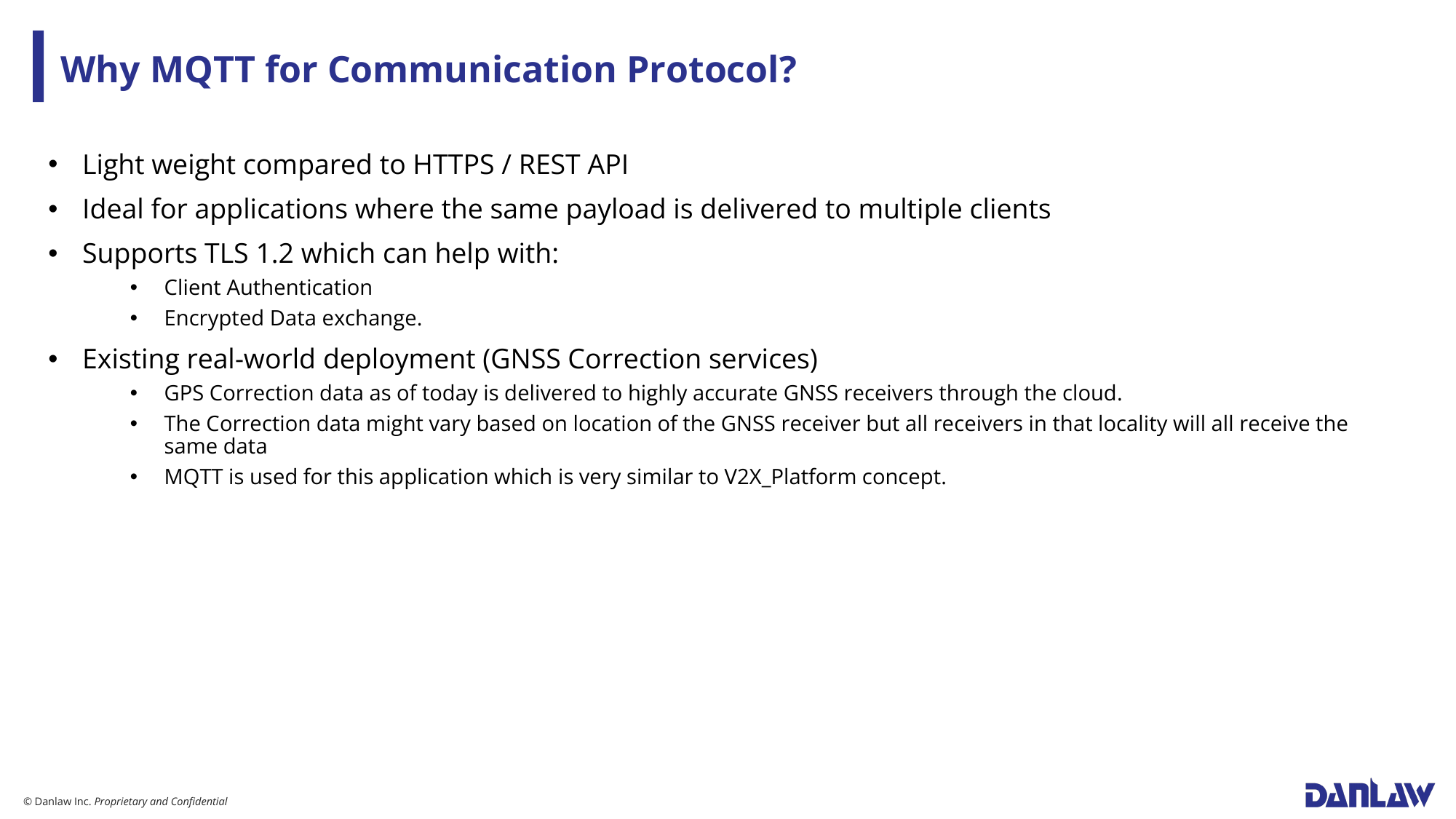

# Why MQTT for Communication Protocol?
Light weight compared to HTTPS / REST API
Ideal for applications where the same payload is delivered to multiple clients
Supports TLS 1.2 which can help with:
Client Authentication
Encrypted Data exchange.
Existing real-world deployment (GNSS Correction services)
GPS Correction data as of today is delivered to highly accurate GNSS receivers through the cloud.
The Correction data might vary based on location of the GNSS receiver but all receivers in that locality will all receive the same data
MQTT is used for this application which is very similar to V2X_Platform concept.